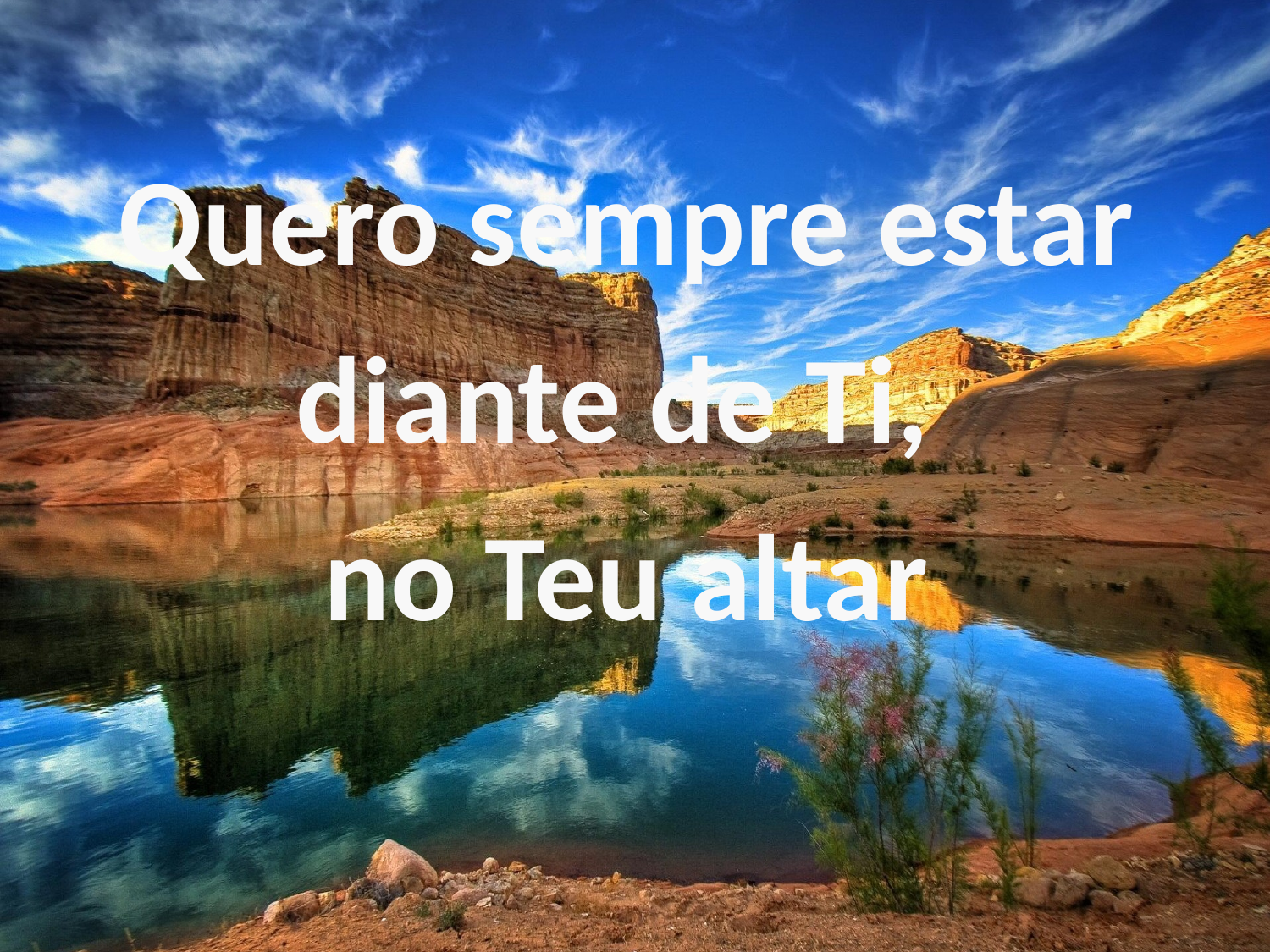

Quero sempre estar diante de Ti,
no Teu altar